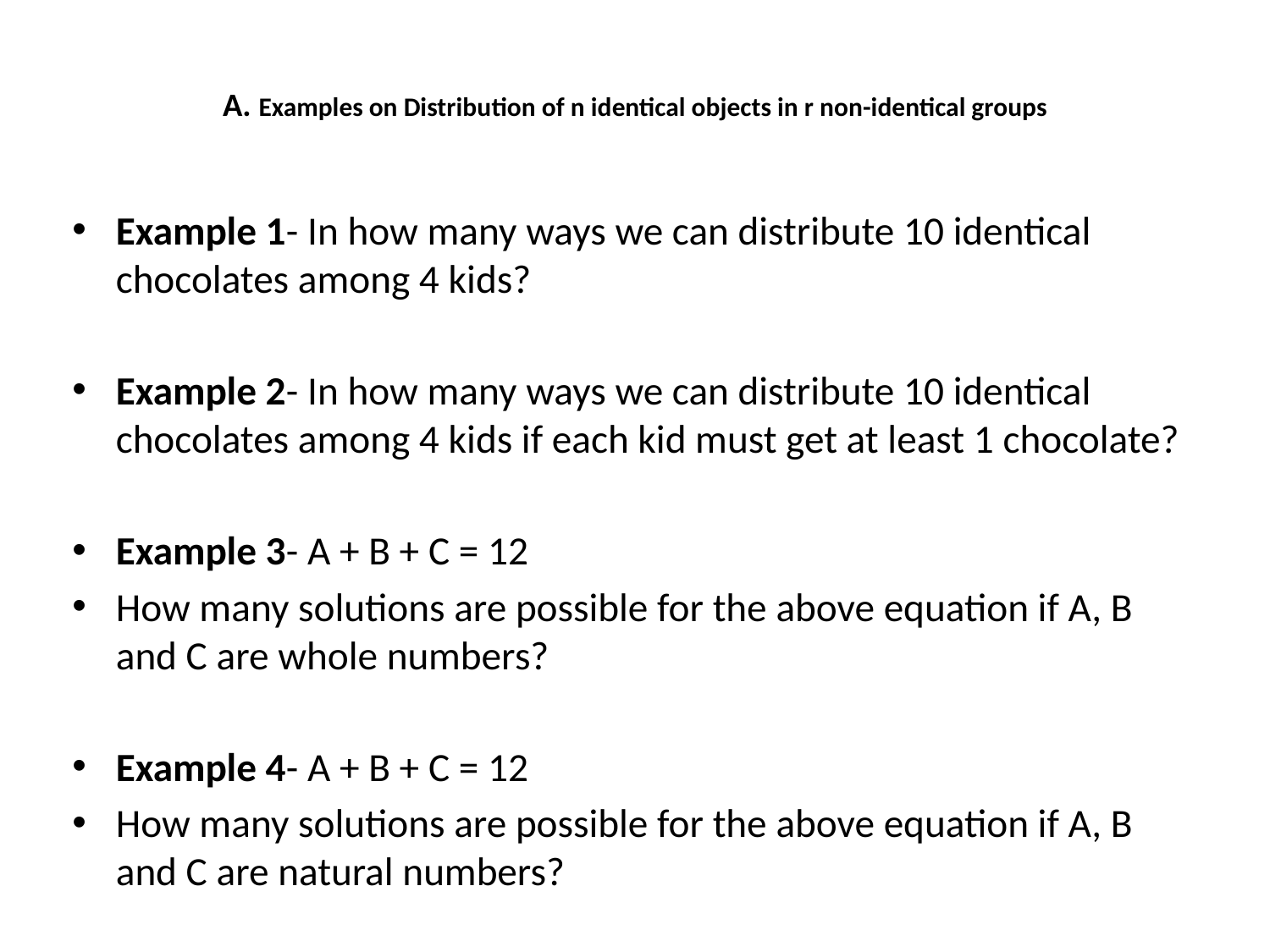

# A. Examples on Distribution of n identical objects in r non-identical groups
Example 1- In how many ways we can distribute 10 identical chocolates among 4 kids?

Example 2- In how many ways we can distribute 10 identical chocolates among 4 kids if each kid must get at least 1 chocolate?

Example 3- A + B + C = 12
How many solutions are possible for the above equation if A, B and C are whole numbers?

Example 4- A + B + C = 12
How many solutions are possible for the above equation if A, B and C are natural numbers?